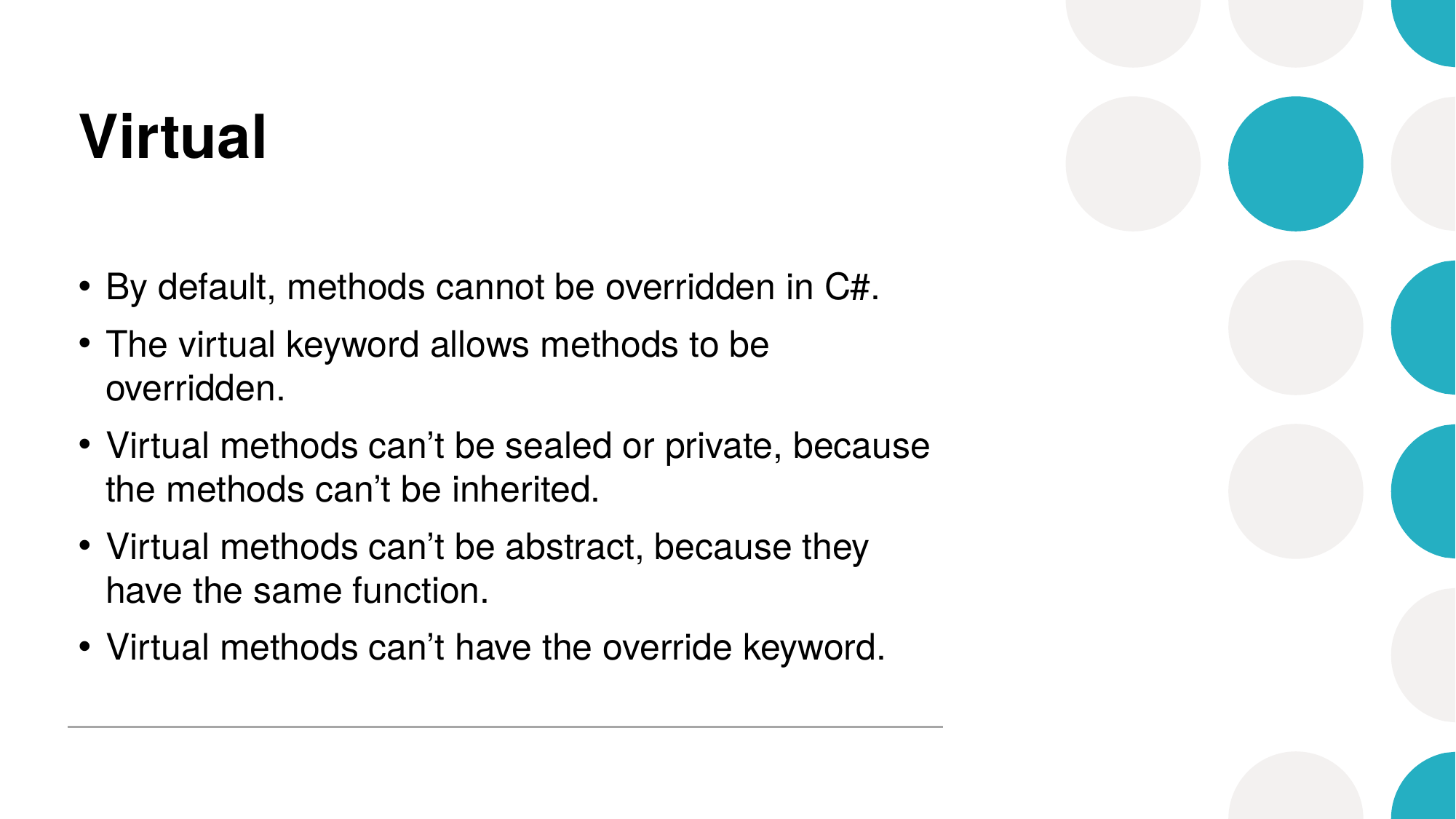

# Virtual
By default, methods cannot be overridden in C#.
The virtual keyword allows methods to be overridden.
Virtual methods can’t be sealed or private, because the methods can’t be inherited.
Virtual methods can’t be abstract, because they have the same function.
Virtual methods can’t have the override keyword.